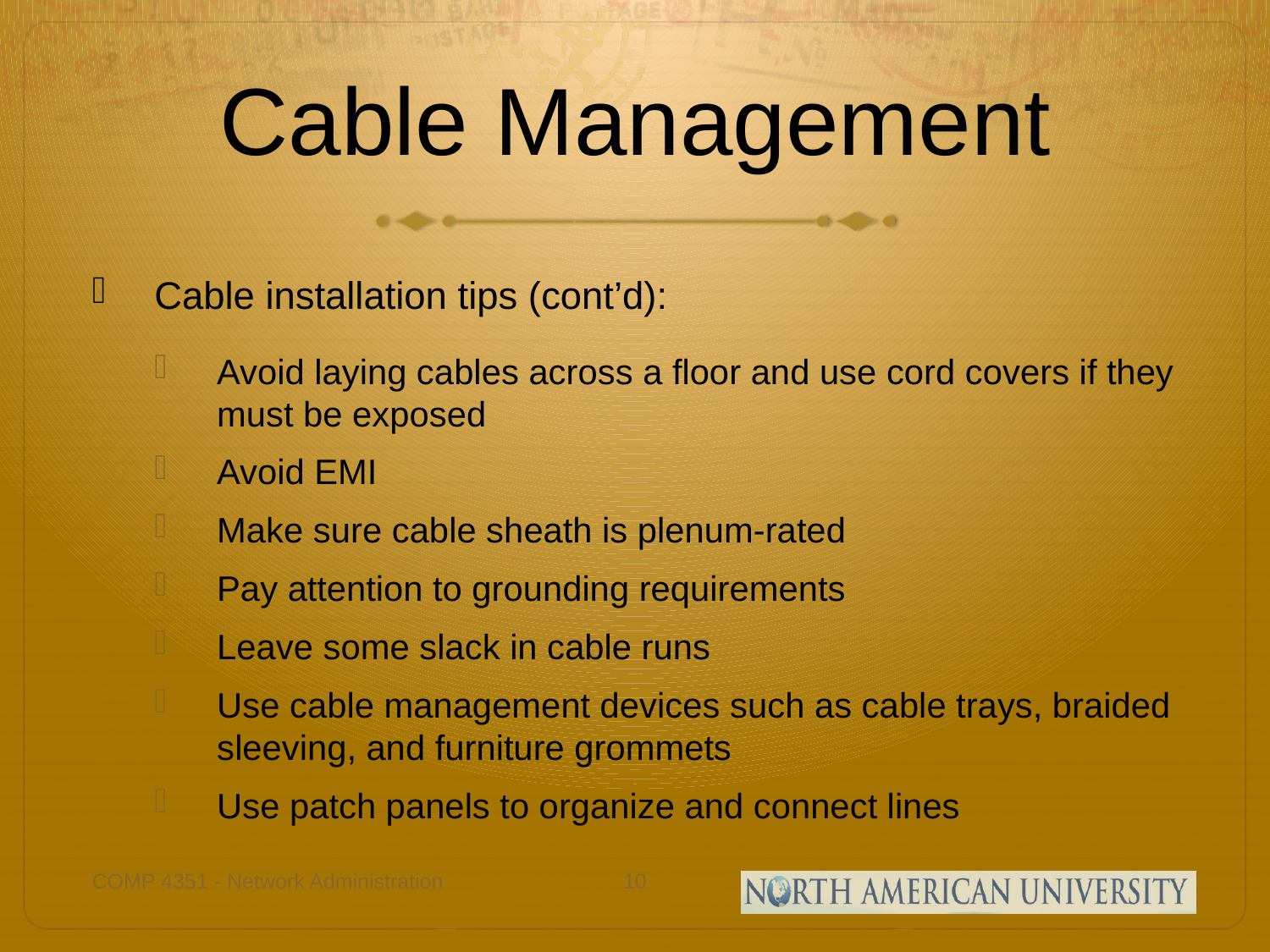

# Cable Management
Cable installation tips (cont’d):
Avoid laying cables across a floor and use cord covers if they must be exposed
Avoid EMI
Make sure cable sheath is plenum-rated
Pay attention to grounding requirements
Leave some slack in cable runs
Use cable management devices such as cable trays, braided sleeving, and furniture grommets
Use patch panels to organize and connect lines
COMP 4351 - Network Administration
10